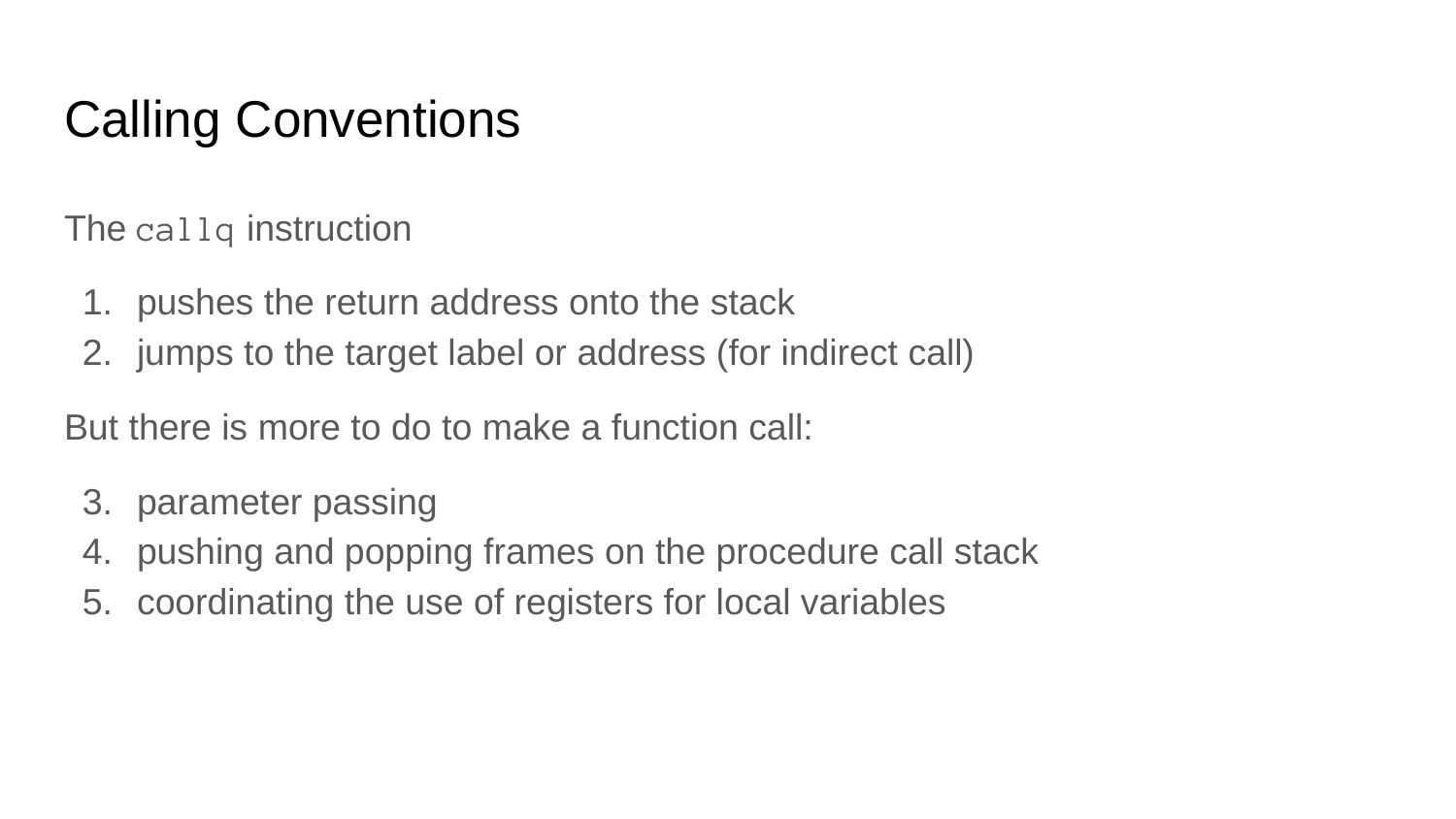

# Calling Conventions
The callq instruction
pushes the return address onto the stack
jumps to the target label or address (for indirect call)
But there is more to do to make a function call:
parameter passing
pushing and popping frames on the procedure call stack
coordinating the use of registers for local variables